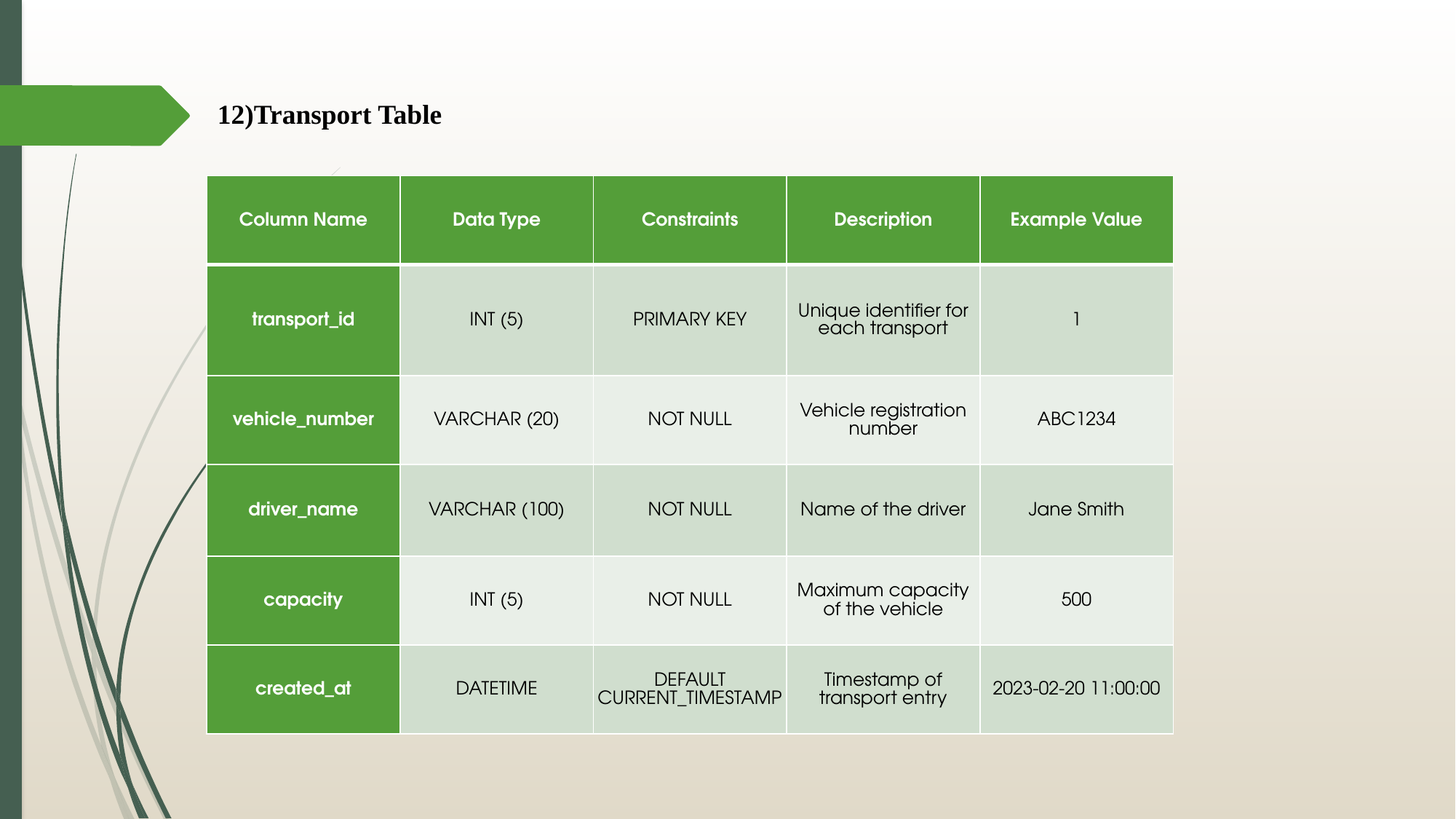

12)Transport Table
| Column Name | Data Type | Constraints | Description | Example Value |
| --- | --- | --- | --- | --- |
| transport\_id | INT (5) | PRIMARY KEY | Unique identifier for each transport | 1 |
| vehicle\_number | VARCHAR (20) | NOT NULL | Vehicle registration number | ABC1234 |
| driver\_name | VARCHAR (100) | NOT NULL | Name of the driver | Jane Smith |
| capacity | INT (5) | NOT NULL | Maximum capacity of the vehicle | 500 |
| created\_at | DATETIME | DEFAULT CURRENT\_TIMESTAMP | Timestamp of transport entry | 2023-02-20 11:00:00 |